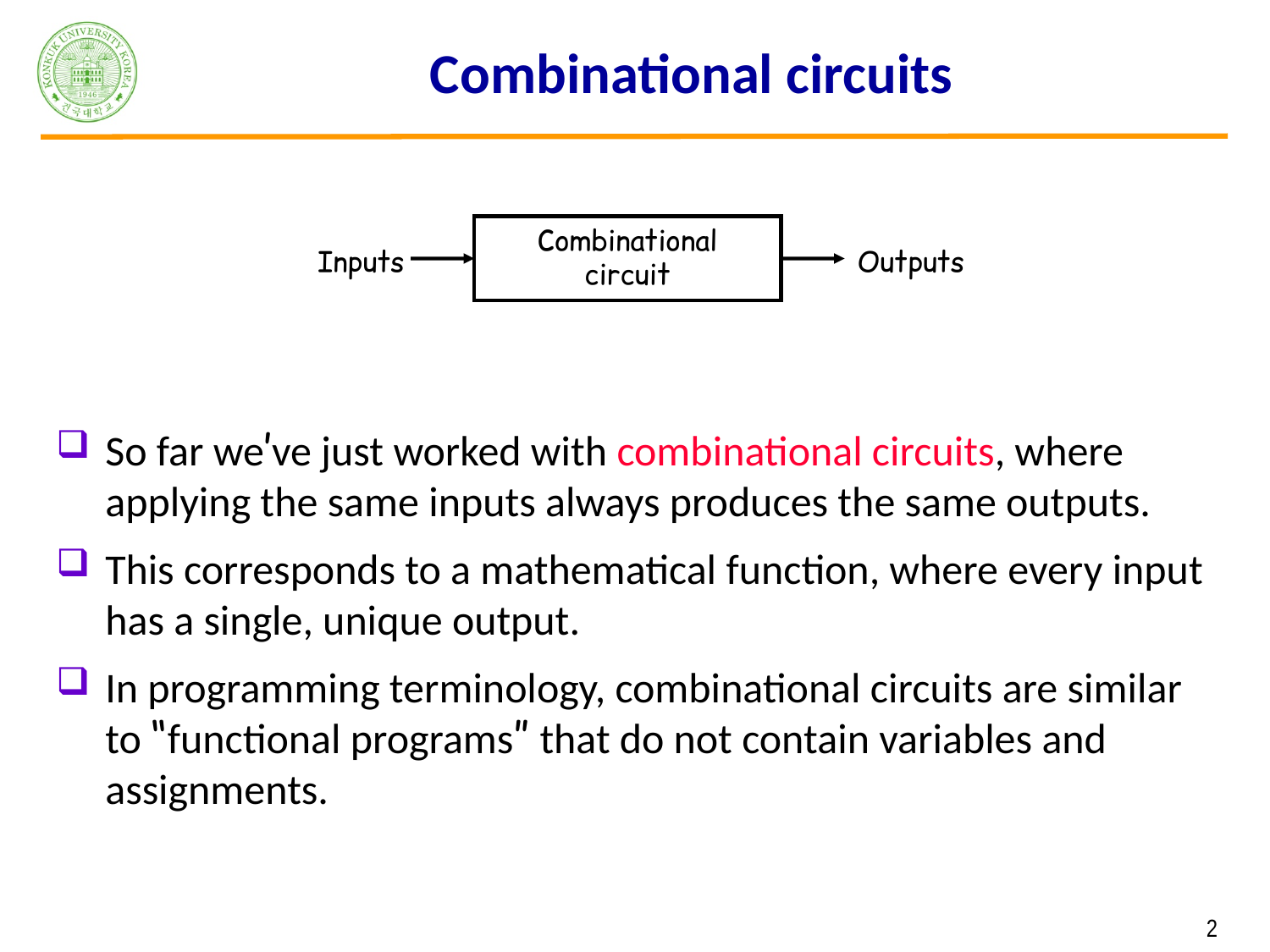

# Combinational circuits

So far we’ve just worked with combinational circuits, where applying the same inputs always produces the same outputs.
This corresponds to a mathematical function, where every input has a single, unique output.
In programming terminology, combinational circuits are similar to “functional programs” that do not contain variables and assignments.

Combinational
circuit
Inputs

Outputs

 2